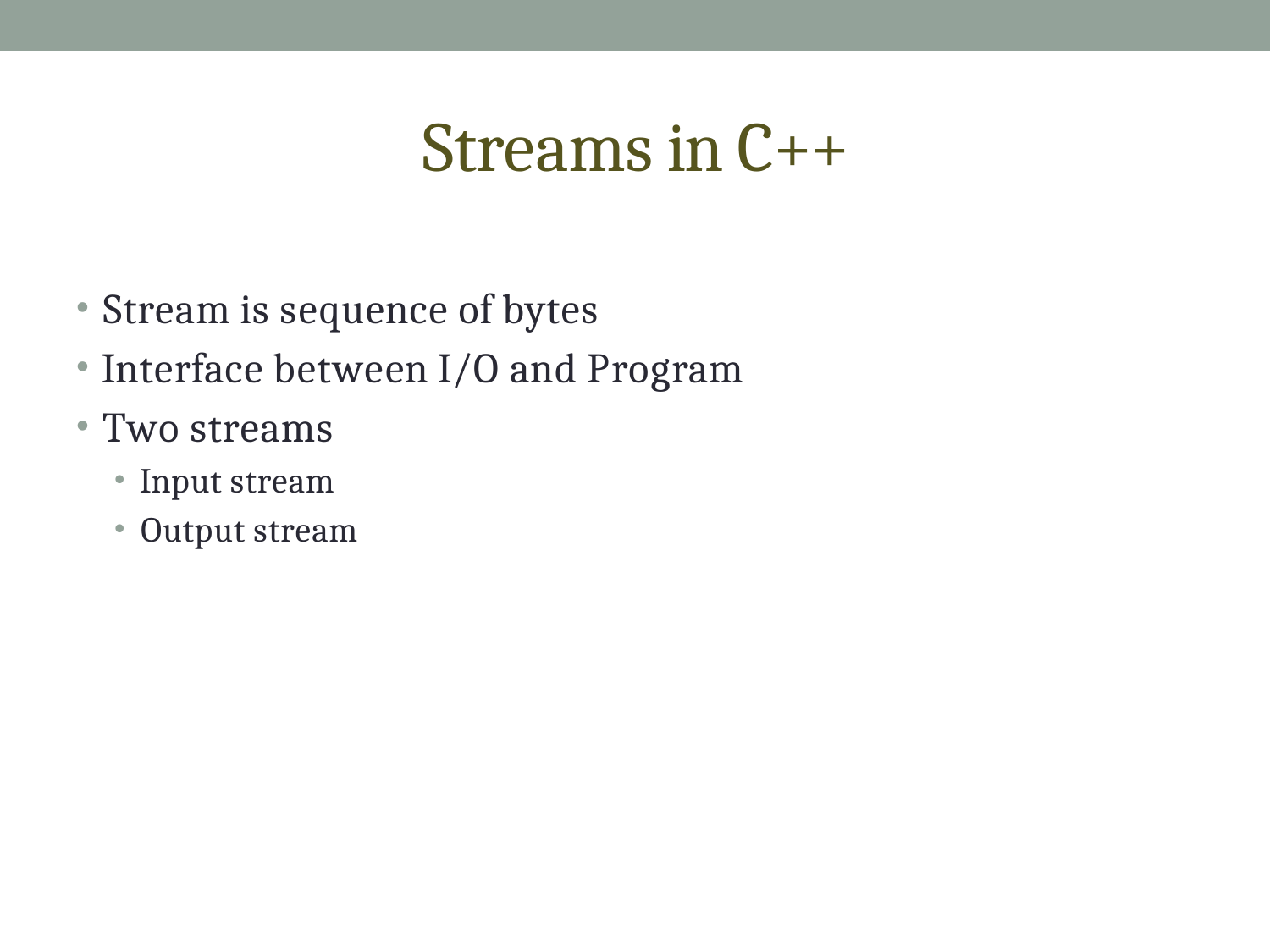

# Streams in C++
Stream is sequence of bytes
Interface between I/O and Program
Two streams
Input stream
Output stream